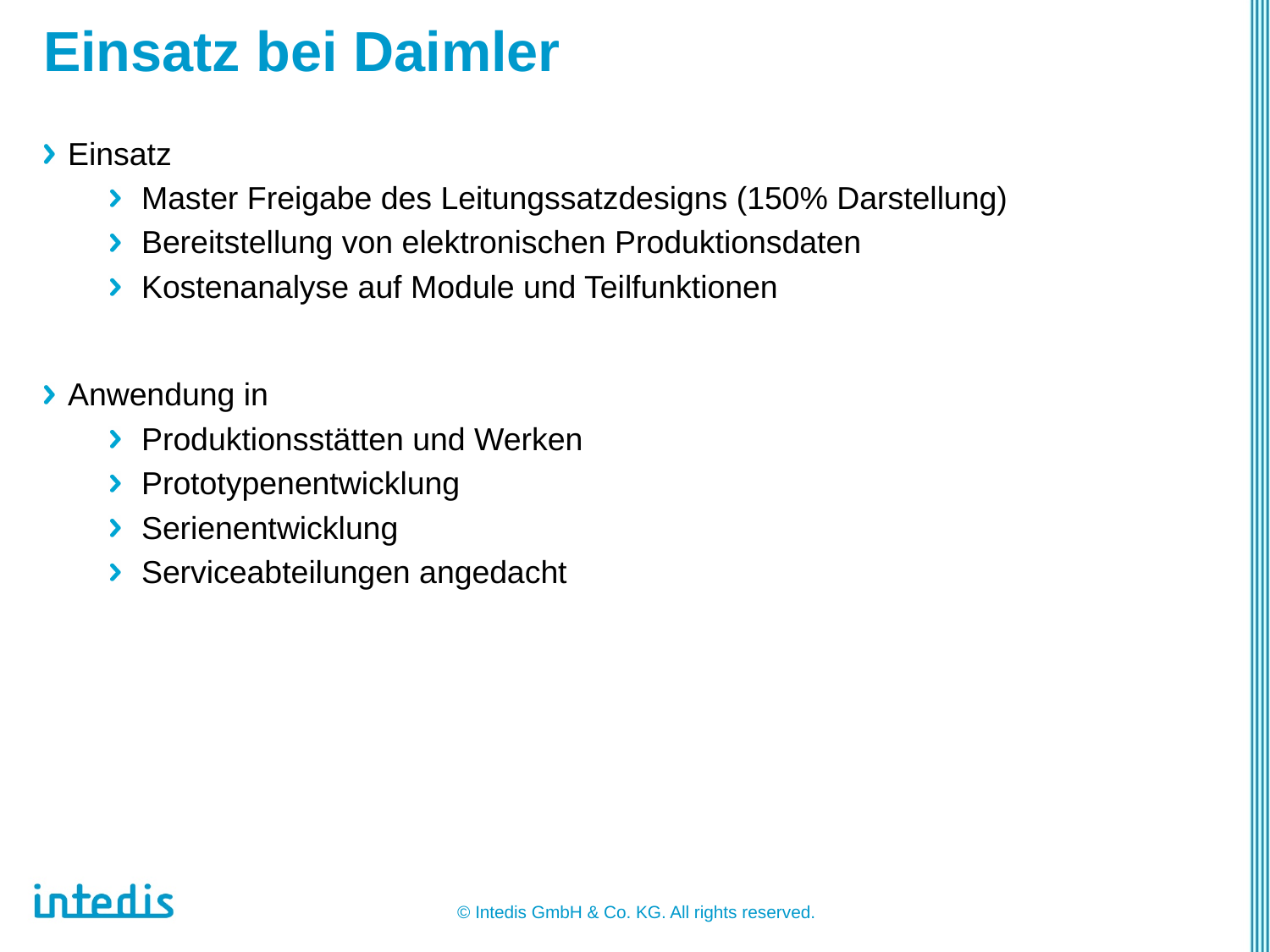

# Einsatz bei Daimler
Einsatz
Master Freigabe des Leitungssatzdesigns (150% Darstellung)
Bereitstellung von elektronischen Produktionsdaten
Kostenanalyse auf Module und Teilfunktionen

Anwendung in
Produktionsstätten und Werken
Prototypenentwicklung
Serienentwicklung
Serviceabteilungen angedacht